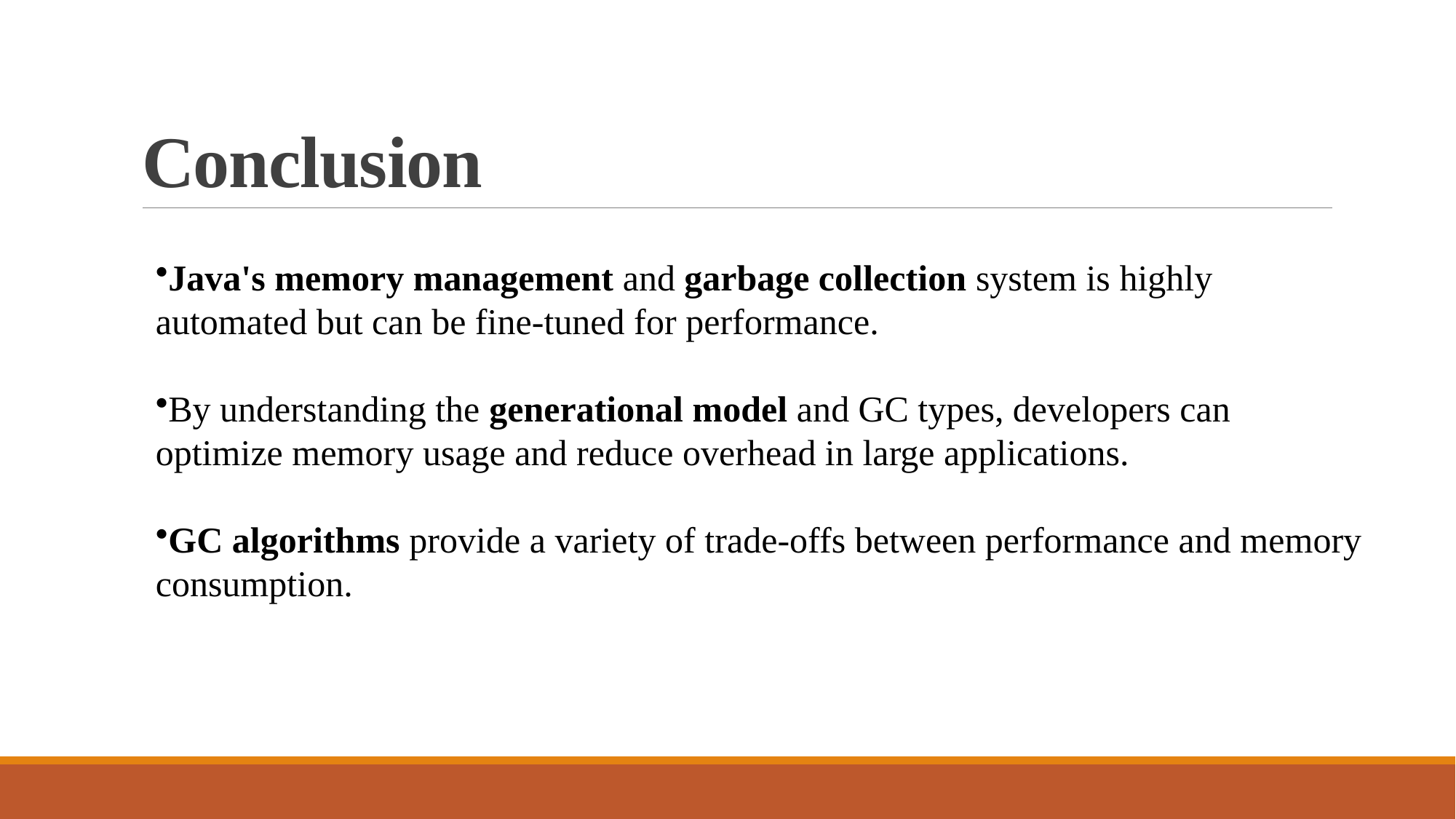

# Conclusion
Java's memory management and garbage collection system is highly automated but can be fine-tuned for performance.

By understanding the generational model and GC types, developers can optimize memory usage and reduce overhead in large applications.

GC algorithms provide a variety of trade-offs between performance and memory consumption.